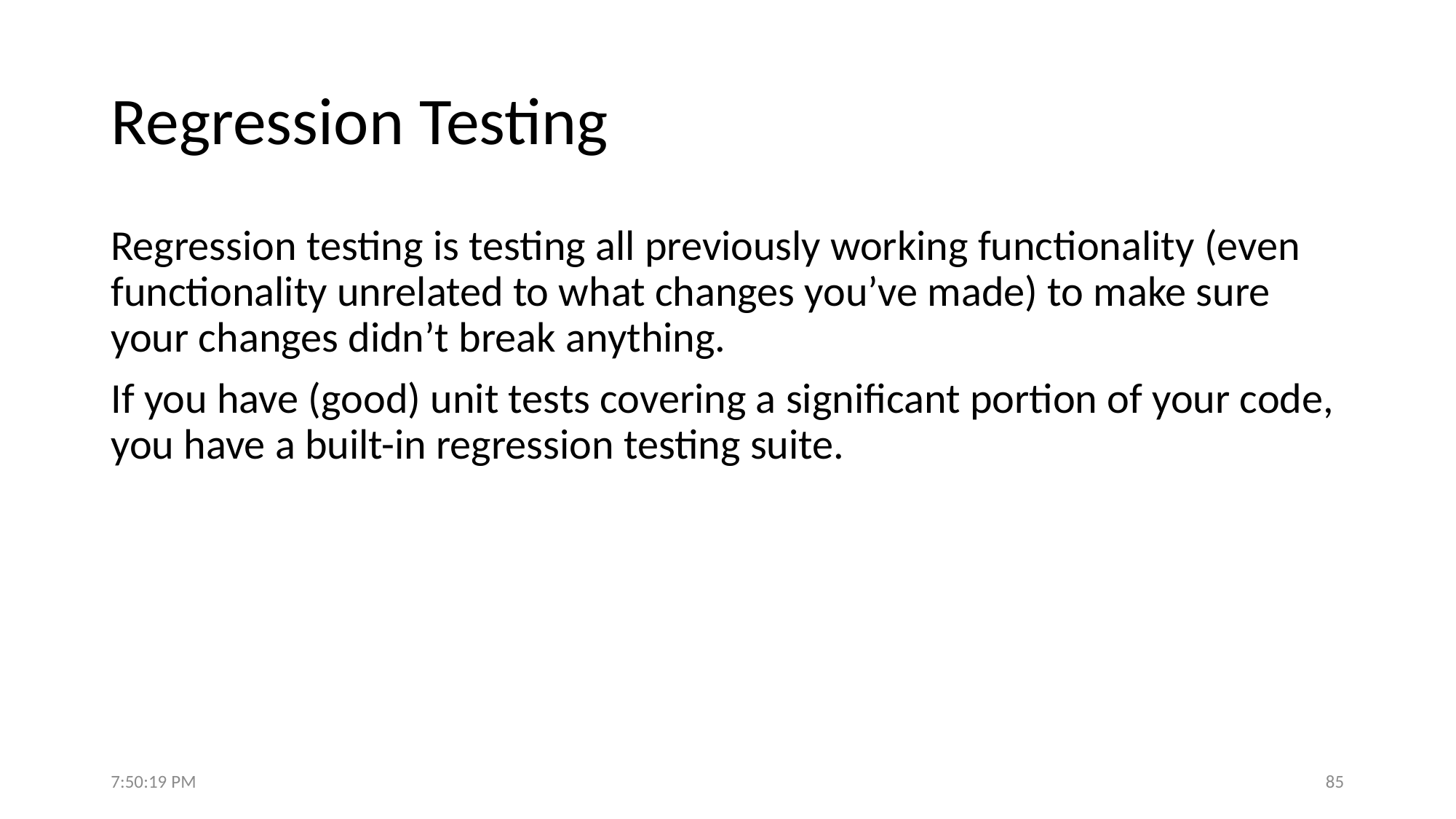

# Regression Testing
Regression testing is testing all previously working functionality (even functionality unrelated to what changes you’ve made) to make sure your changes didn’t break anything.
If you have (good) unit tests covering a significant portion of your code, you have a built-in regression testing suite.
7:50:19 PM
85